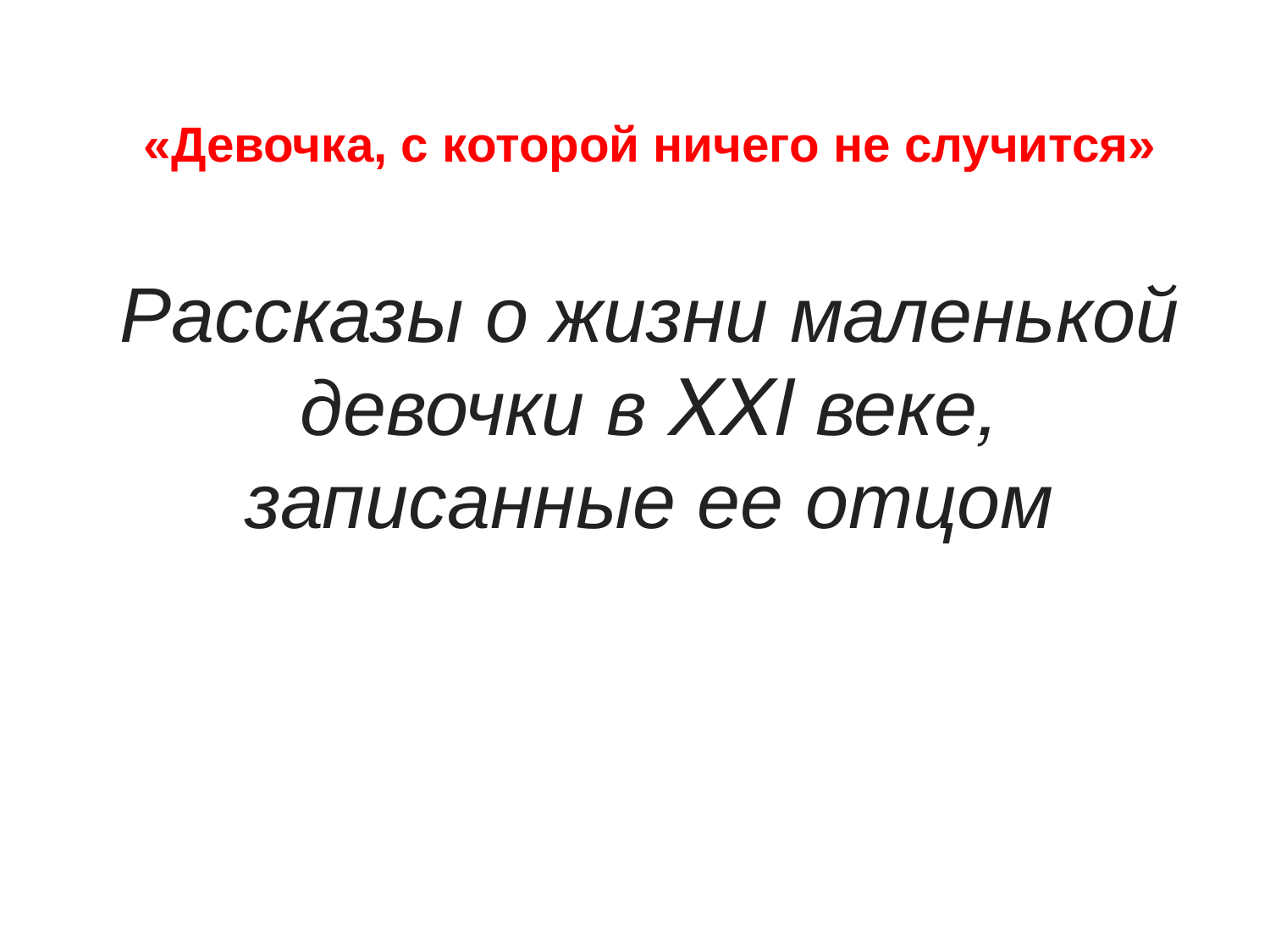

«Девочка, с которой ничего не случится»

Рассказы о жизни маленькой девочки в XXI веке, записанные ее отцом